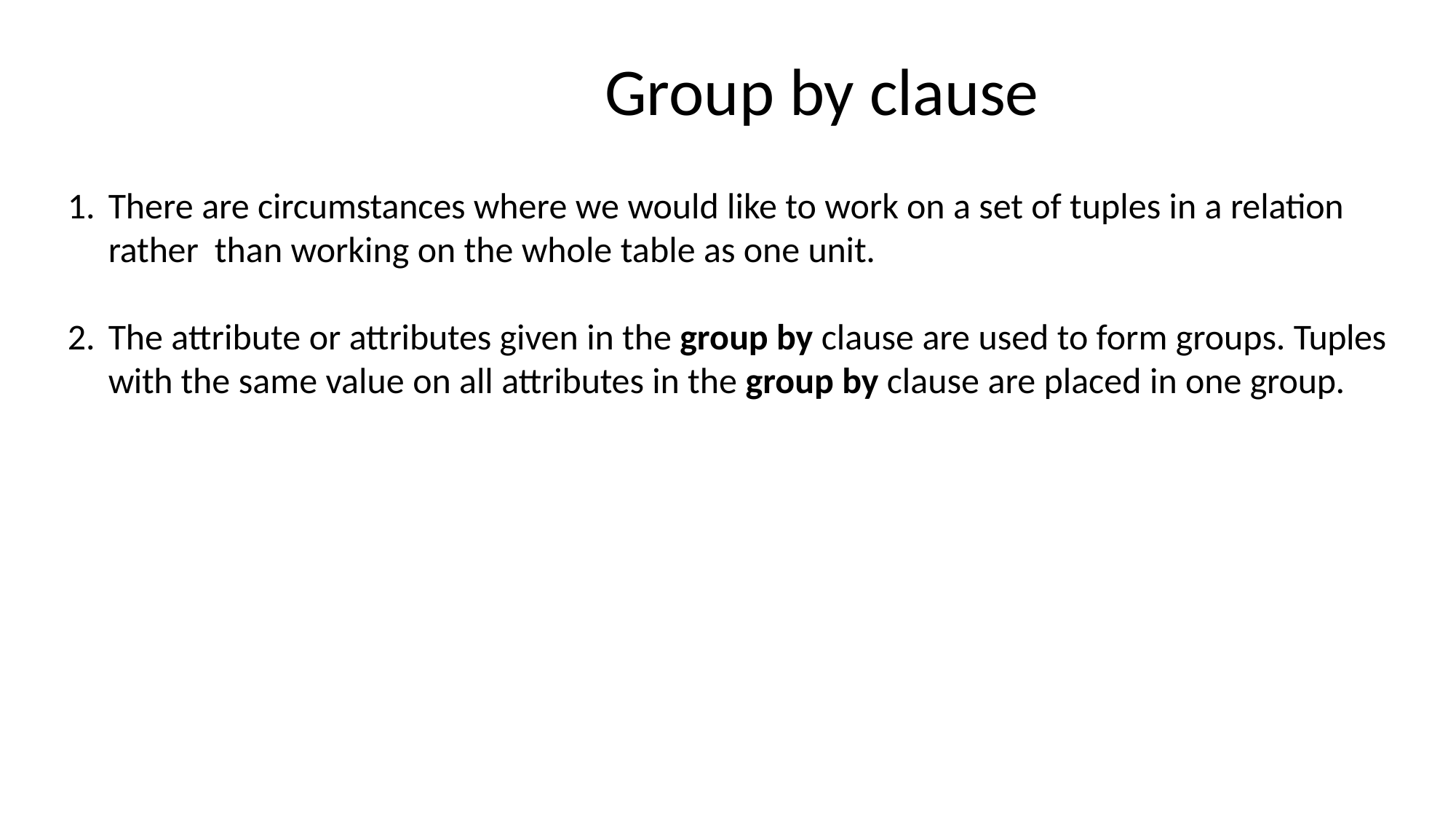

# Group by clause
There are circumstances where we would like to work on a set of tuples in a relation rather  than working on the whole table as one unit.
The attribute or attributes given in the group by clause are used to form groups. Tuples with the same value on all attributes in the group by clause are placed in one group.
Knowledge Gate Website